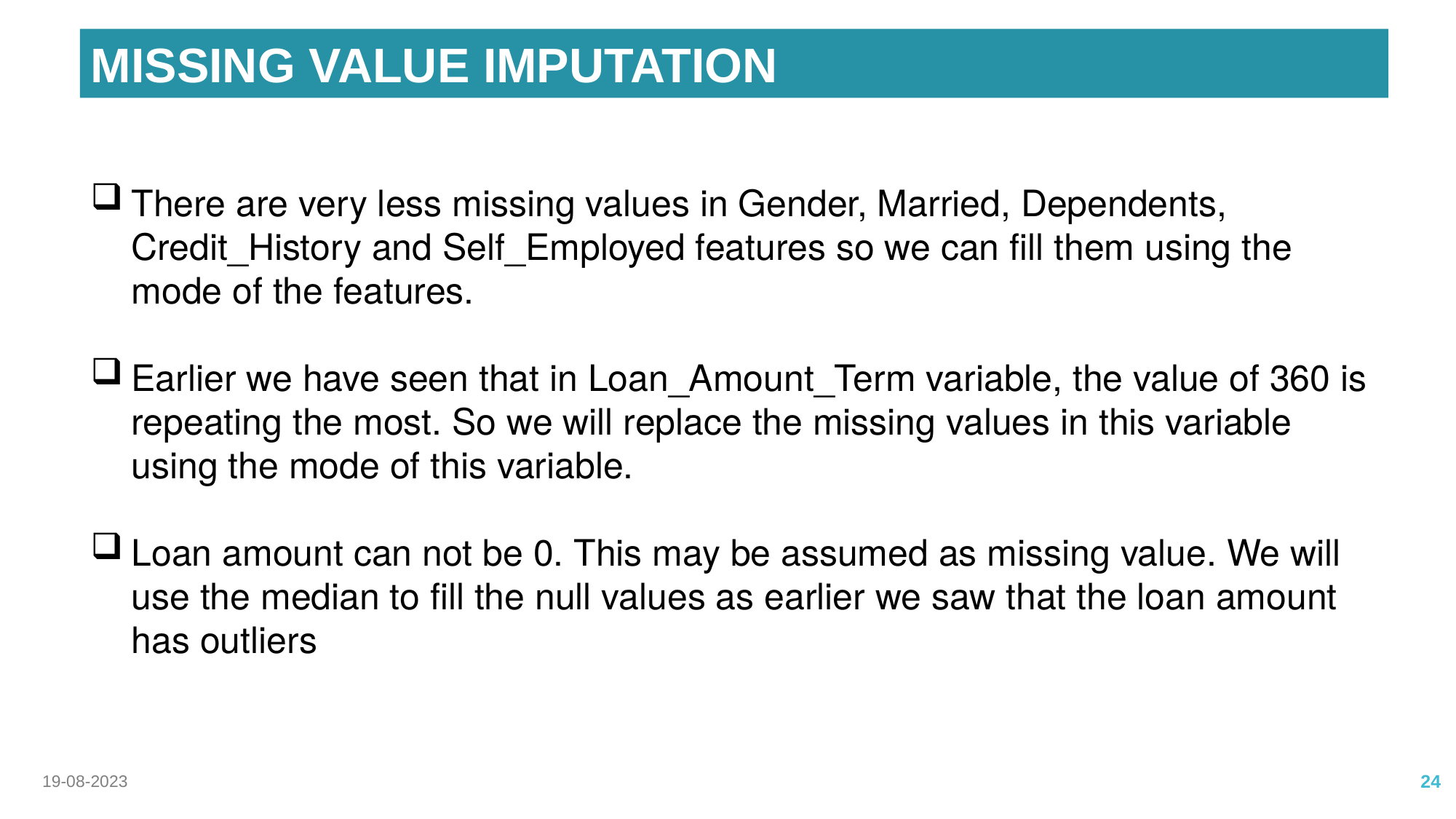

MISSING VALUE IMPUTATION
There are very less missing values in Gender, Married, Dependents, Credit_History and Self_Employed features so we can fill them using the mode of the features.

Earlier we have seen that in Loan_Amount_Term variable, the value of 360 is repeating the most. So we will replace the missing values in this variable using the mode of this variable.

Loan amount can not be 0. This may be assumed as missing value. We will use the median to fill the null values as earlier we saw that the loan amount has outliers
19-08-2023
24